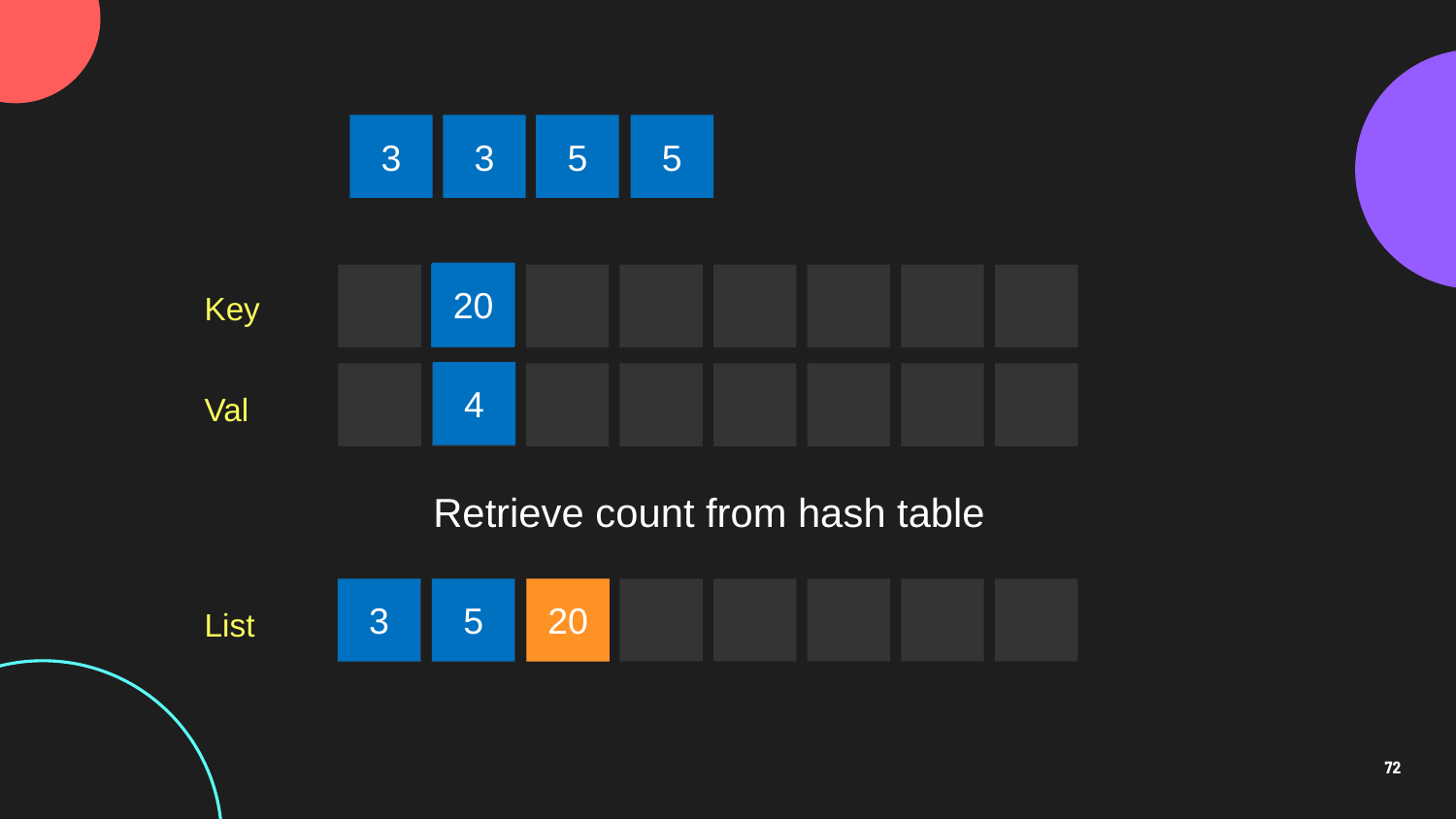

3
3
5
5

20
20
20
20

Key
4

Val
Retrieve count from hash table
3
5
20

List
72